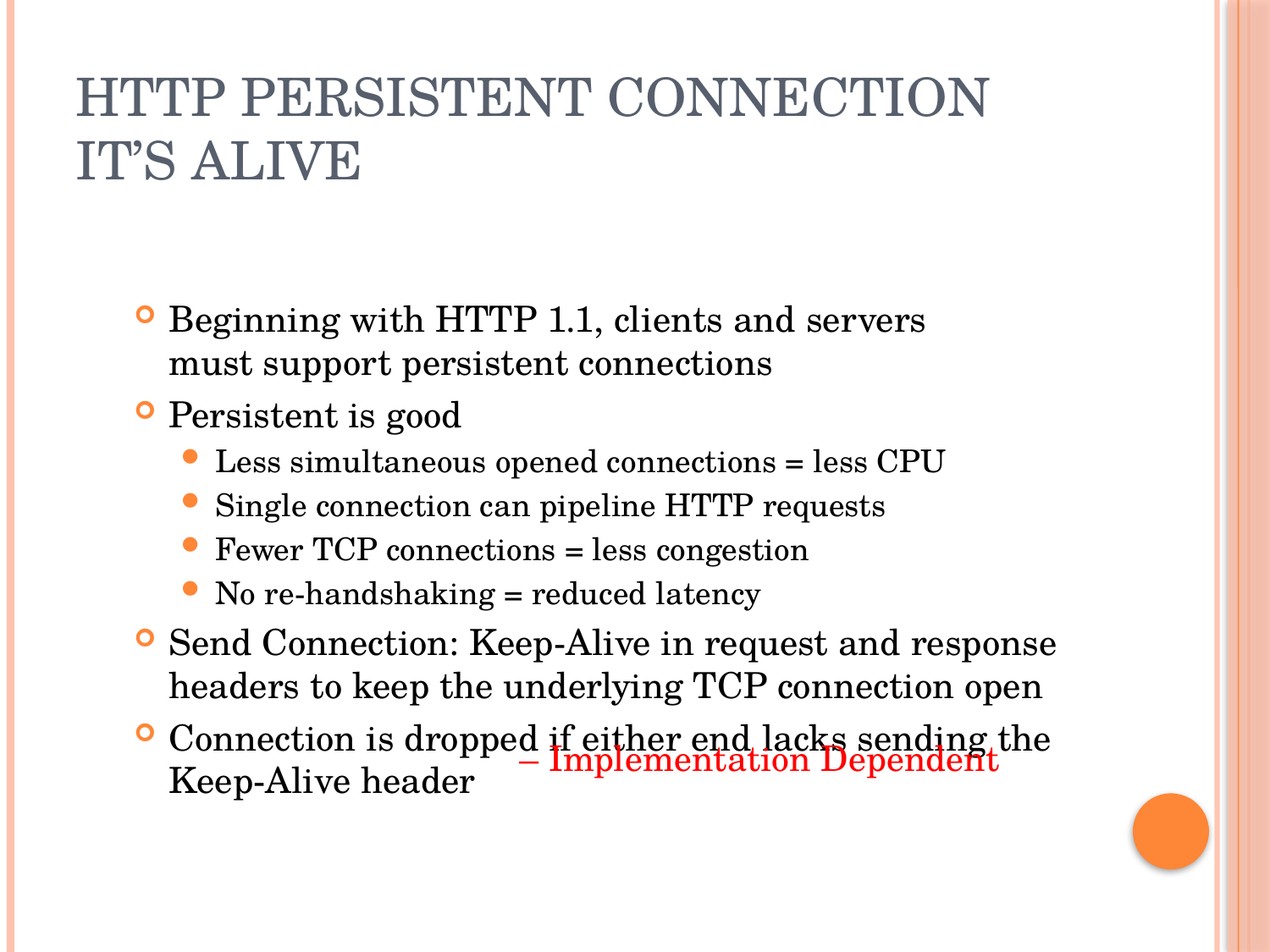

# HTTP Persistent Connection It’s Alive
Beginning with HTTP 1.1, clients and servers
must support persistent connections
Persistent is good
Less simultaneous opened connections = less CPU
Single connection can pipeline HTTP requests
Fewer TCP connections = less congestion
No re-handshaking = reduced latency
Send Connection: Keep-Alive in request and response headers to keep the underlying TCP connection open
Connection is dropped if either end lacks sending the Keep-Alive header
– Implementation Dependent
5